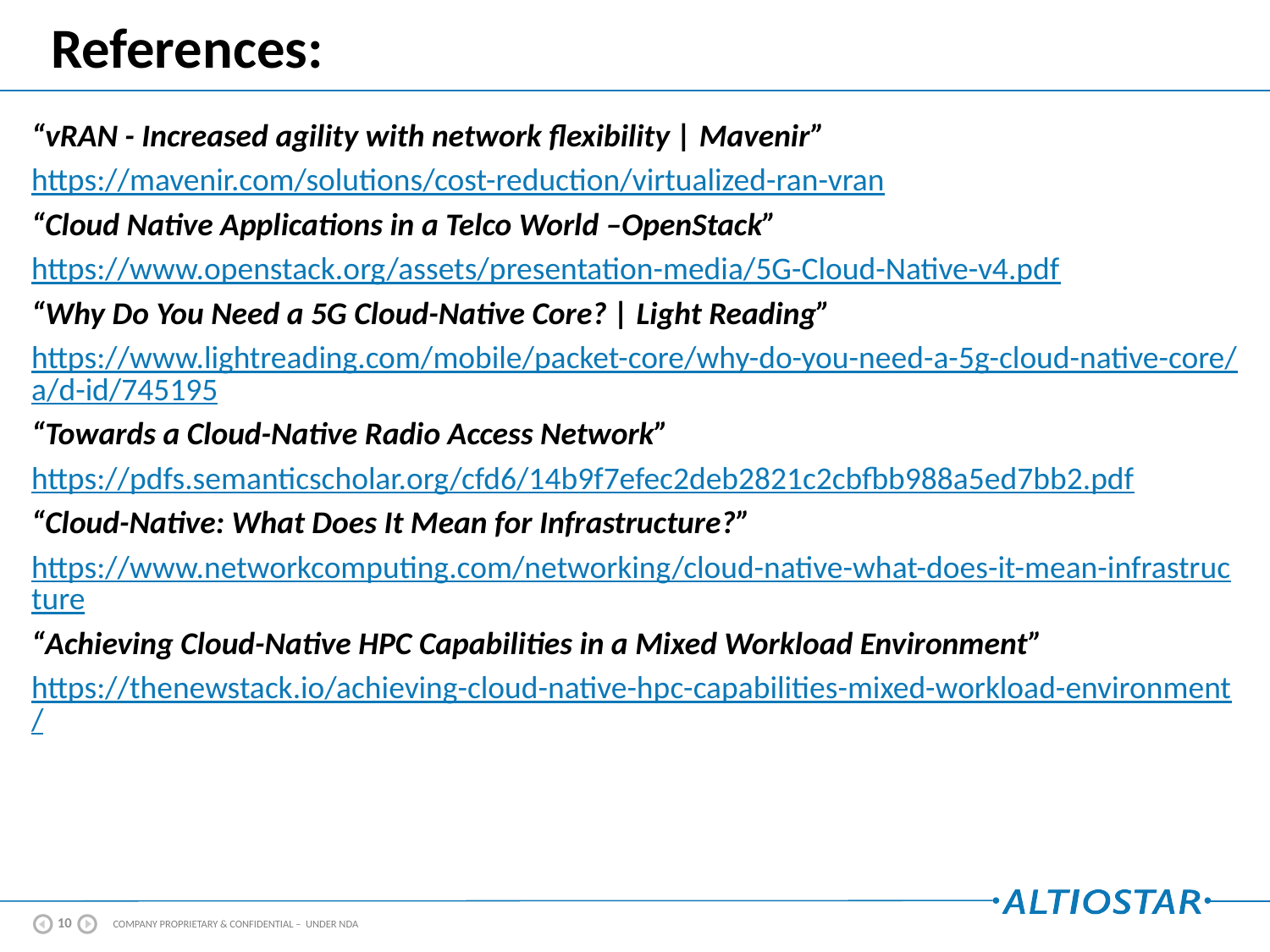

# References:
“vRAN - Increased agility with network flexibility | Mavenir”
https://mavenir.com/solutions/cost-reduction/virtualized-ran-vran
“Cloud Native Applications in a Telco World –OpenStack”
https://www.openstack.org/assets/presentation-media/5G-Cloud-Native-v4.pdf
“Why Do You Need a 5G Cloud-Native Core? | Light Reading”
https://www.lightreading.com/mobile/packet-core/why-do-you-need-a-5g-cloud-native-core/a/d-id/745195
“Towards a Cloud-Native Radio Access Network”
https://pdfs.semanticscholar.org/cfd6/14b9f7efec2deb2821c2cbfbb988a5ed7bb2.pdf
“Cloud-Native: What Does It Mean for Infrastructure?”
https://www.networkcomputing.com/networking/cloud-native-what-does-it-mean-infrastructure
“Achieving Cloud-Native HPC Capabilities in a Mixed Workload Environment”
https://thenewstack.io/achieving-cloud-native-hpc-capabilities-mixed-workload-environment/

10